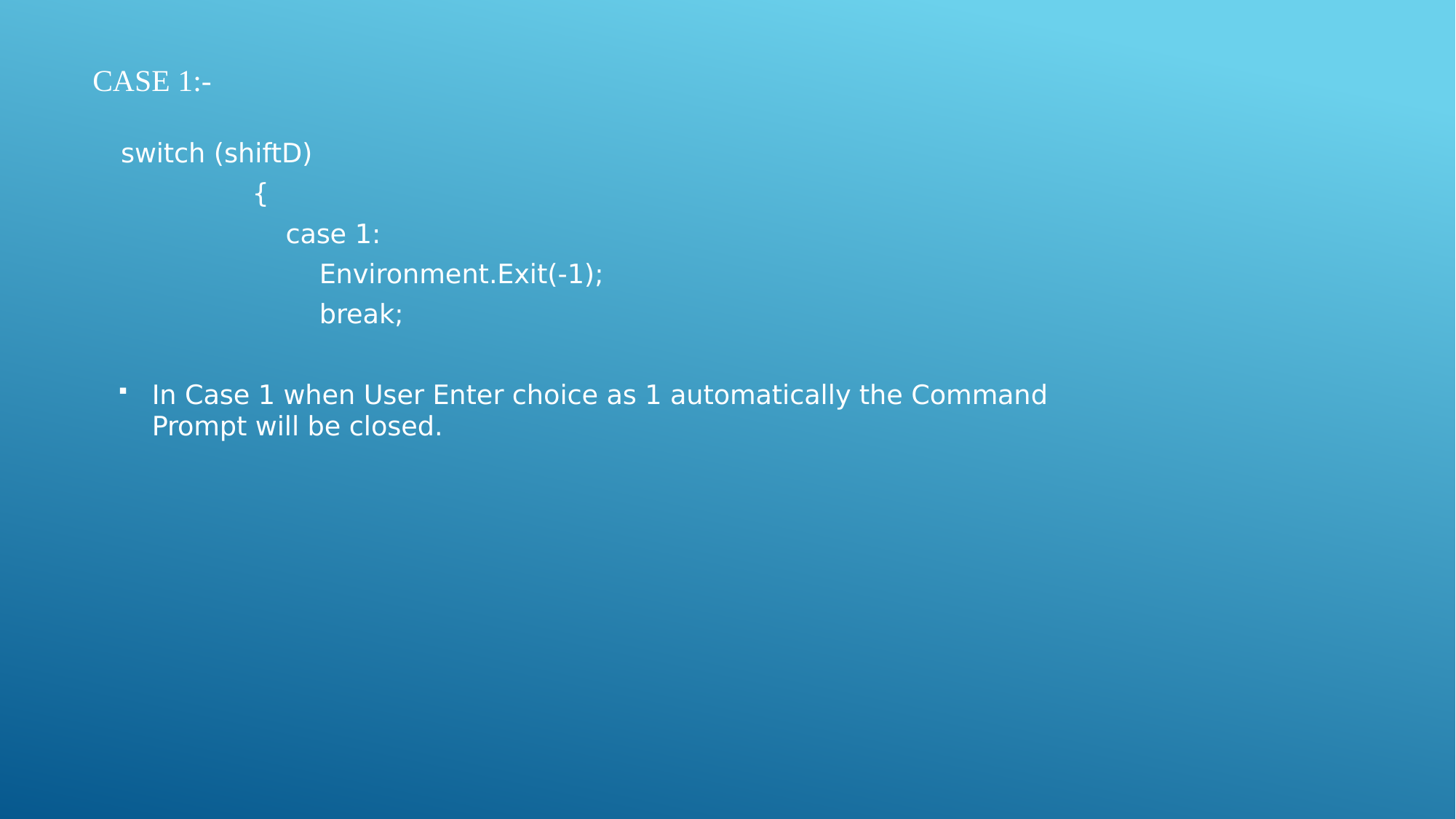

# Case 1:-
 switch (shiftD)
                {
                    case 1:
                        Environment.Exit(-1);
                        break;

In Case 1 when User Enter choice as 1 automatically the Command Prompt will be closed.